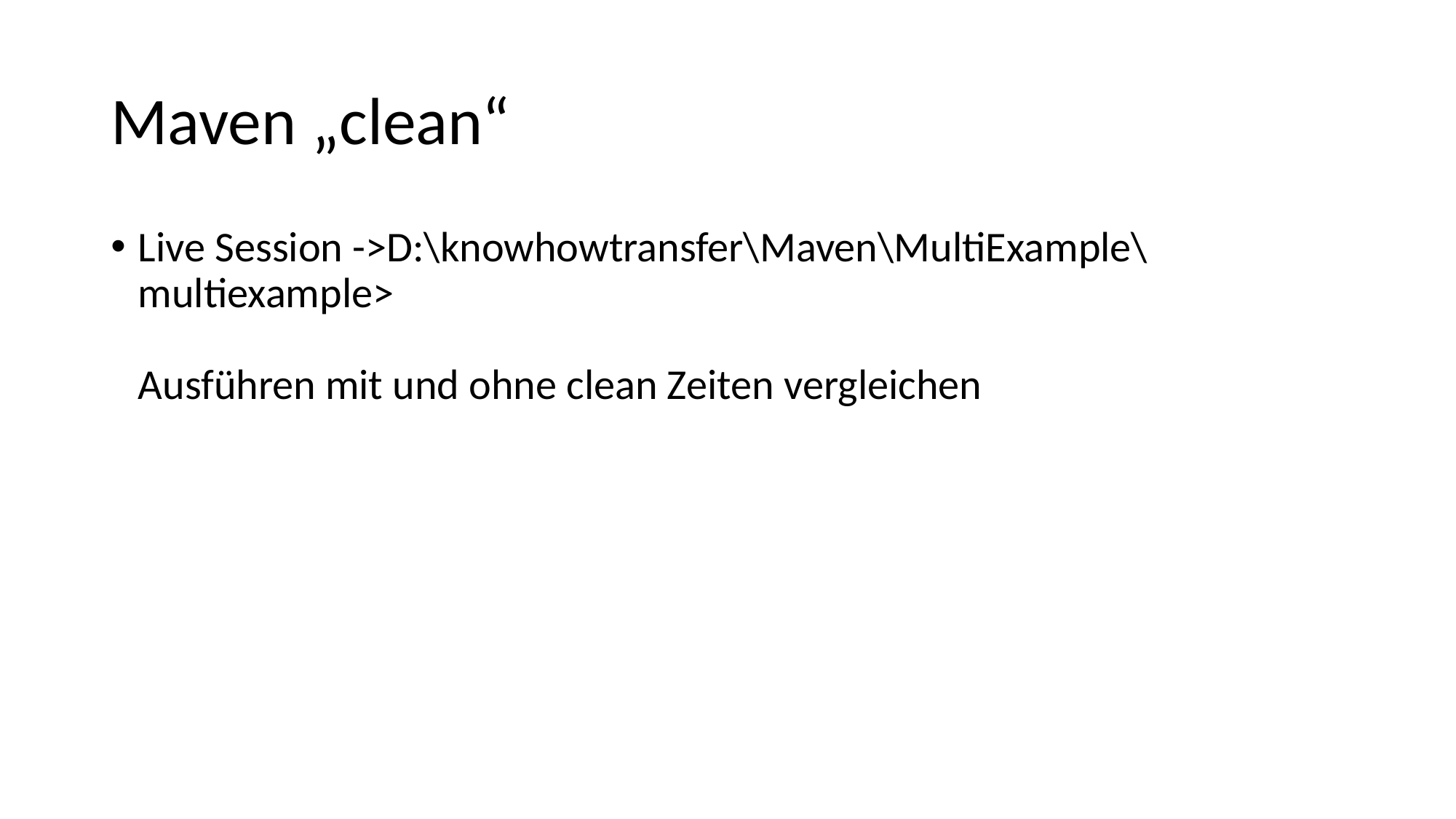

# Maven „clean“
Live Session ->D:\knowhowtransfer\Maven\MultiExample\multiexample>
Ausführen mit und ohne clean Zeiten vergleichen